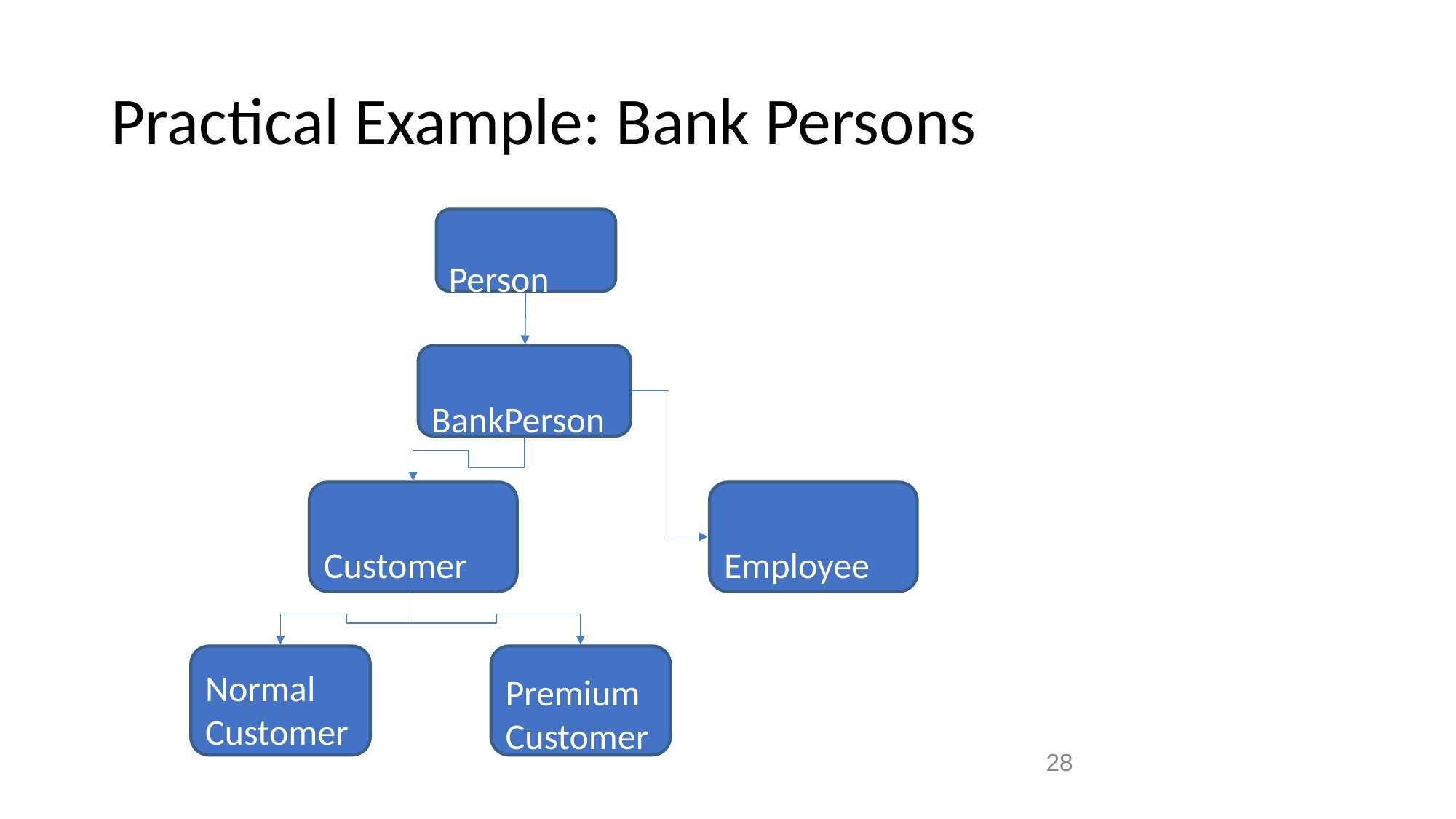

# Practical Example: Bank Persons

Person

BankPerson

Customer

Employee

Premium
Customer

Normal
Customer
28